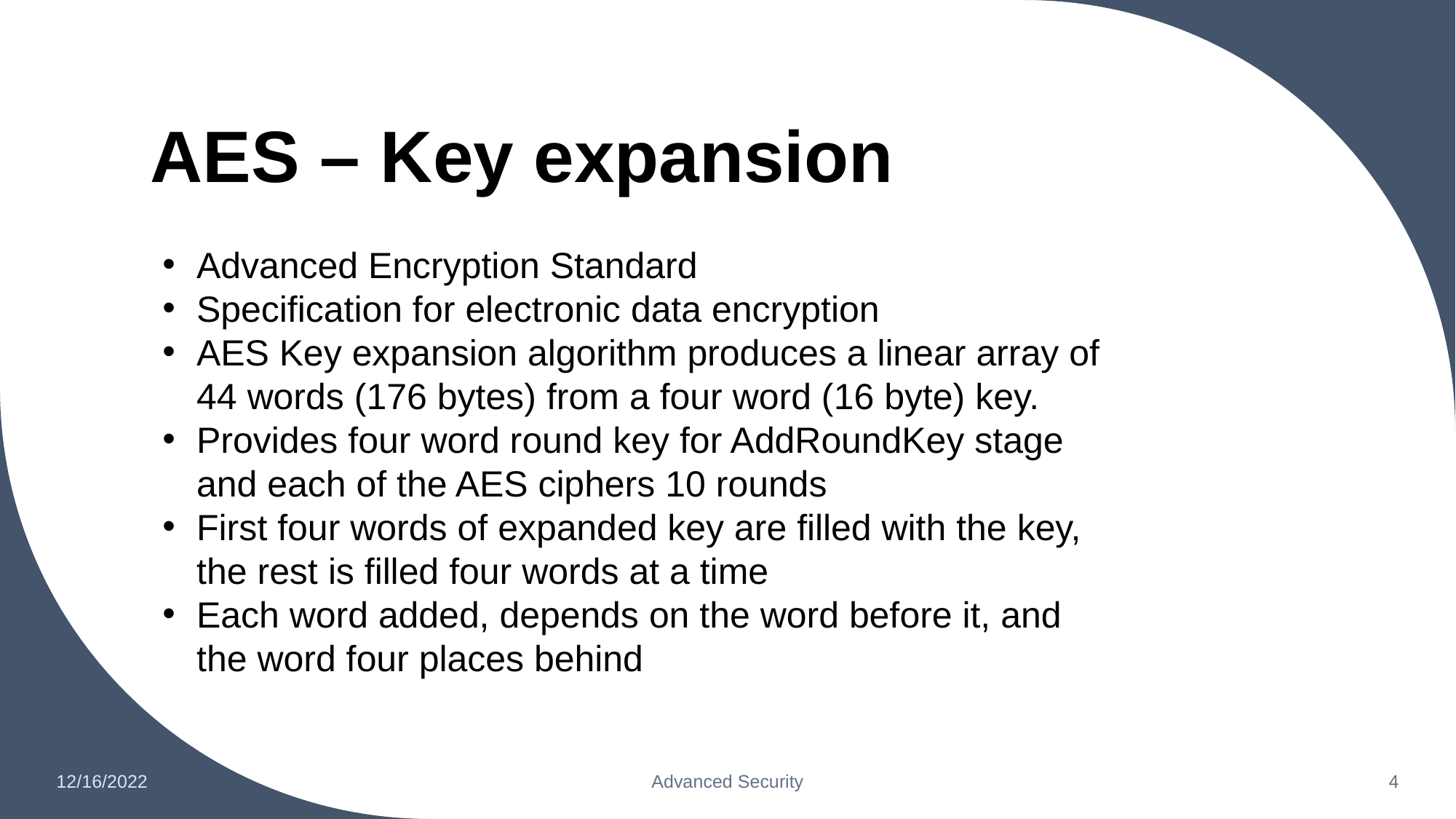

# AES – Key expansion
Advanced Encryption Standard
Specification for electronic data encryption
AES Key expansion algorithm produces a linear array of 44 words (176 bytes) from a four word (16 byte) key.
Provides four word round key for AddRoundKey stage and each of the AES ciphers 10 rounds
First four words of expanded key are filled with the key, the rest is filled four words at a time
Each word added, depends on the word before it, and the word four places behind
12/16/2022
Advanced Security
4